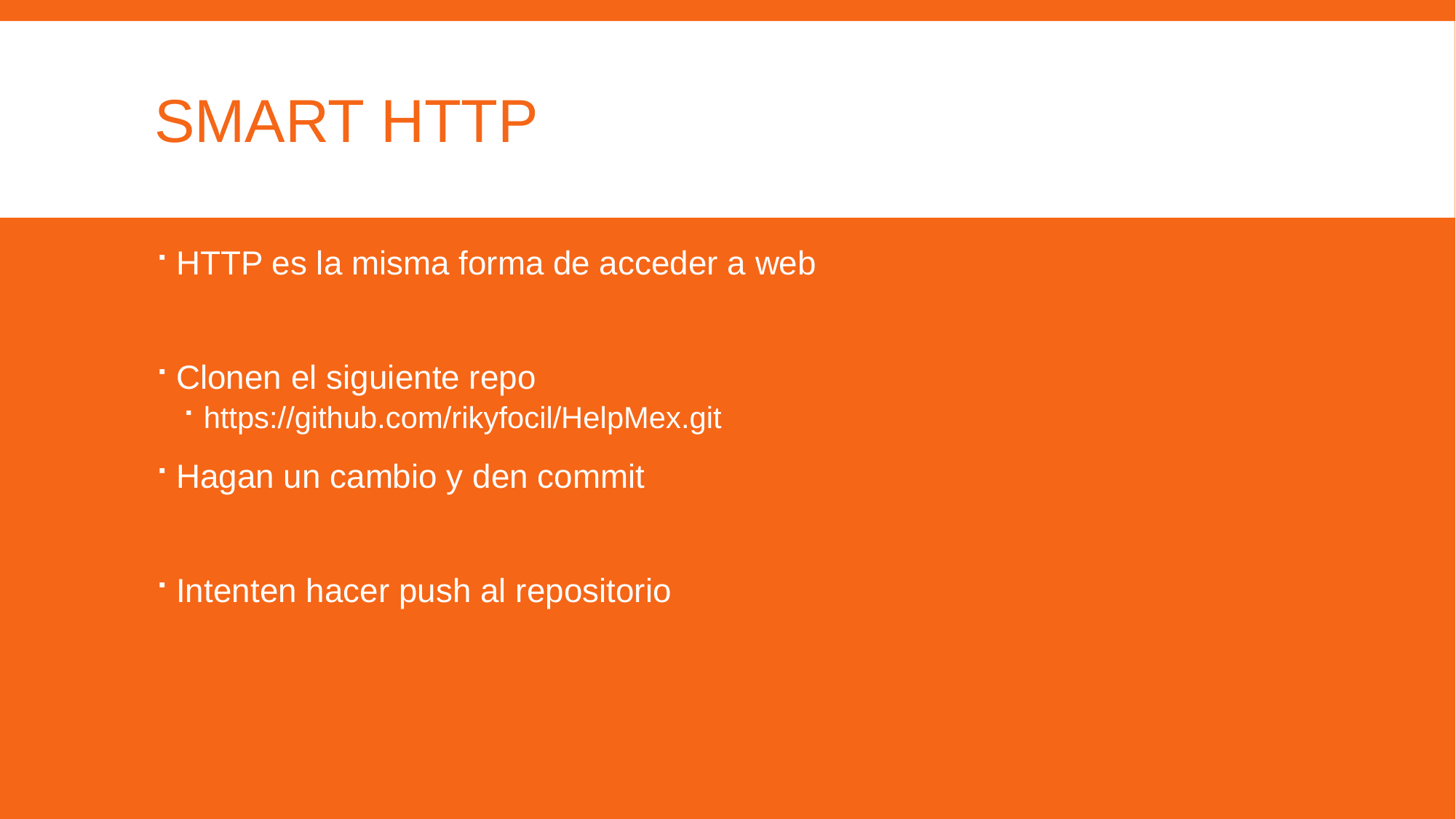

# Smart http
HTTP es la misma forma de acceder a web

Clonen el siguiente repo
https://github.com/rikyfocil/HelpMex.git
Hagan un cambio y den commit

Intenten hacer push al repositorio